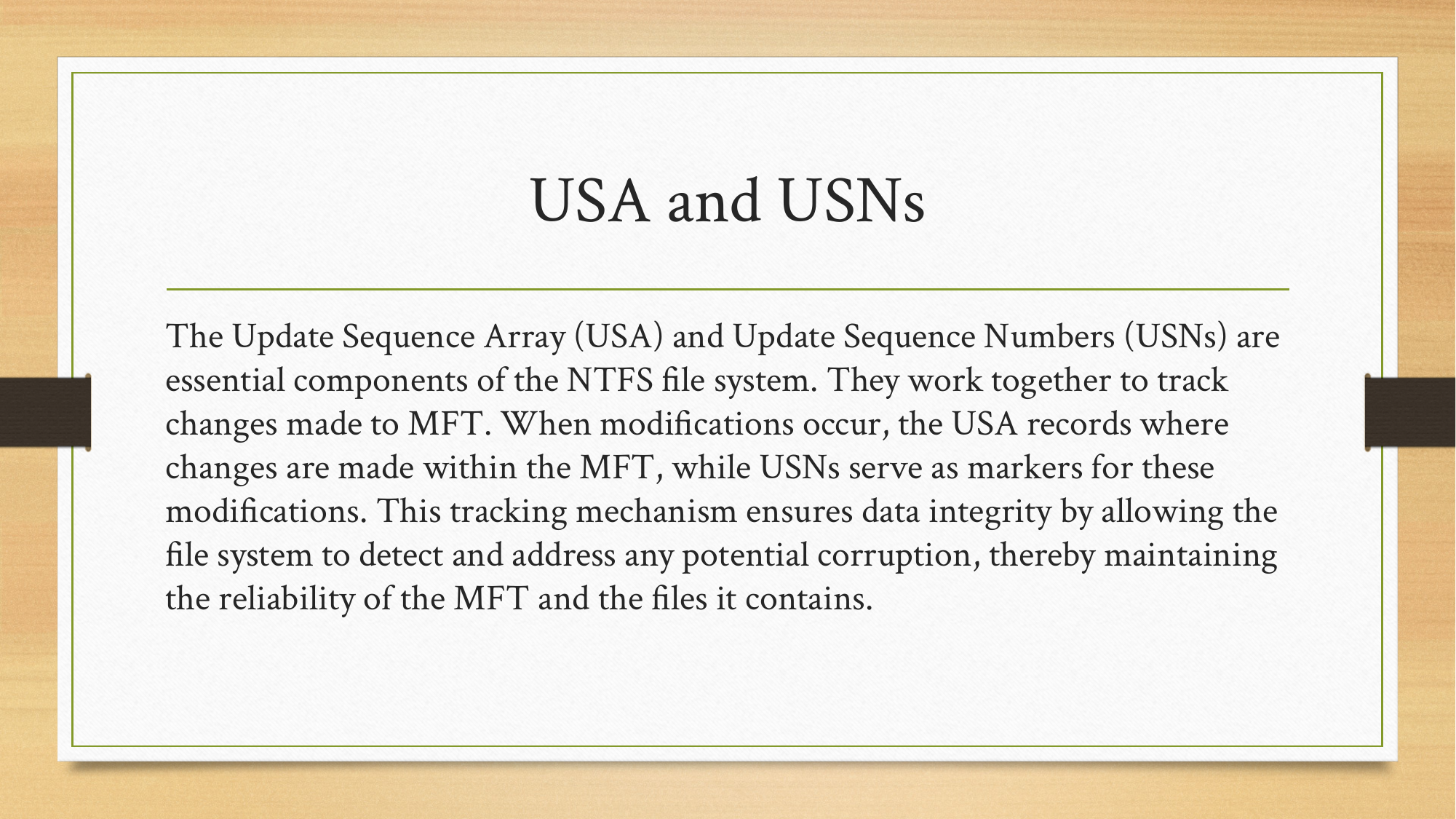

# USA and USNs
The Update Sequence Array (USA) and Update Sequence Numbers (USNs) are essential components of the NTFS file system. They work together to track changes made to MFT. When modifications occur, the USA records where changes are made within the MFT, while USNs serve as markers for these modifications. This tracking mechanism ensures data integrity by allowing the file system to detect and address any potential corruption, thereby maintaining the reliability of the MFT and the files it contains.